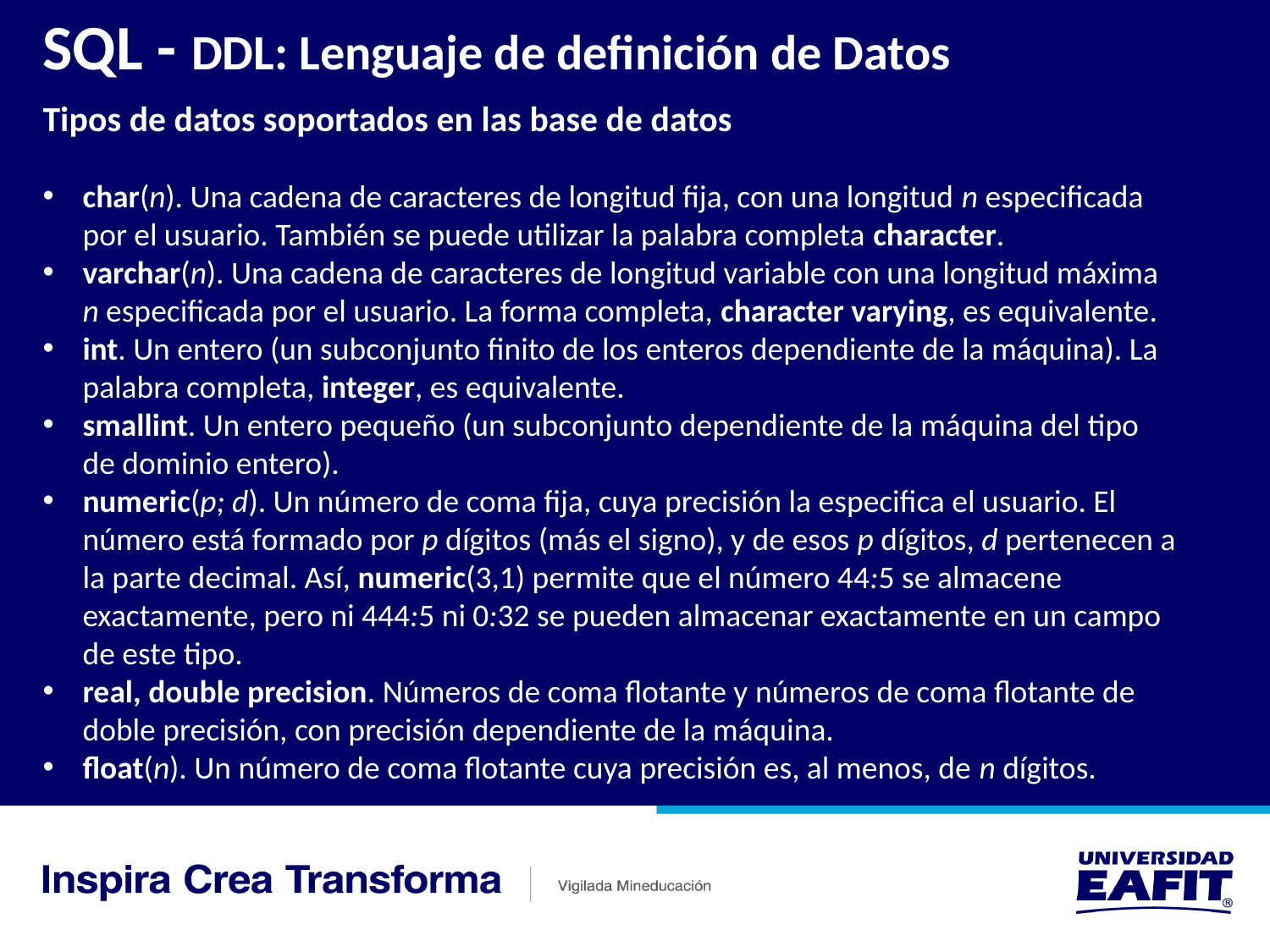

SQL - DDL: Lenguaje de definición de Datos
Tipos de datos soportados en las base de datos

char(n). Una cadena de caracteres de longitud fija, con una longitud n especificada por el usuario. También se puede utilizar la palabra completa character.
varchar(n). Una cadena de caracteres de longitud variable con una longitud máxima n especificada por el usuario. La forma completa, character varying, es equivalente.
int. Un entero (un subconjunto finito de los enteros dependiente de la máquina). La palabra completa, integer, es equivalente.
smallint. Un entero pequeño (un subconjunto dependiente de la máquina del tipo de dominio entero).
numeric(p; d). Un número de coma fija, cuya precisión la especifica el usuario. El número está formado por p dígitos (más el signo), y de esos p dígitos, d pertenecen a la parte decimal. Así, numeric(3,1) permite que el número 44:5 se almacene exactamente, pero ni 444:5 ni 0:32 se pueden almacenar exactamente en un campo de este tipo.
real, double precision. Números de coma flotante y números de coma flotante de doble precisión, con precisión dependiente de la máquina.
float(n). Un número de coma flotante cuya precisión es, al menos, de n dígitos.